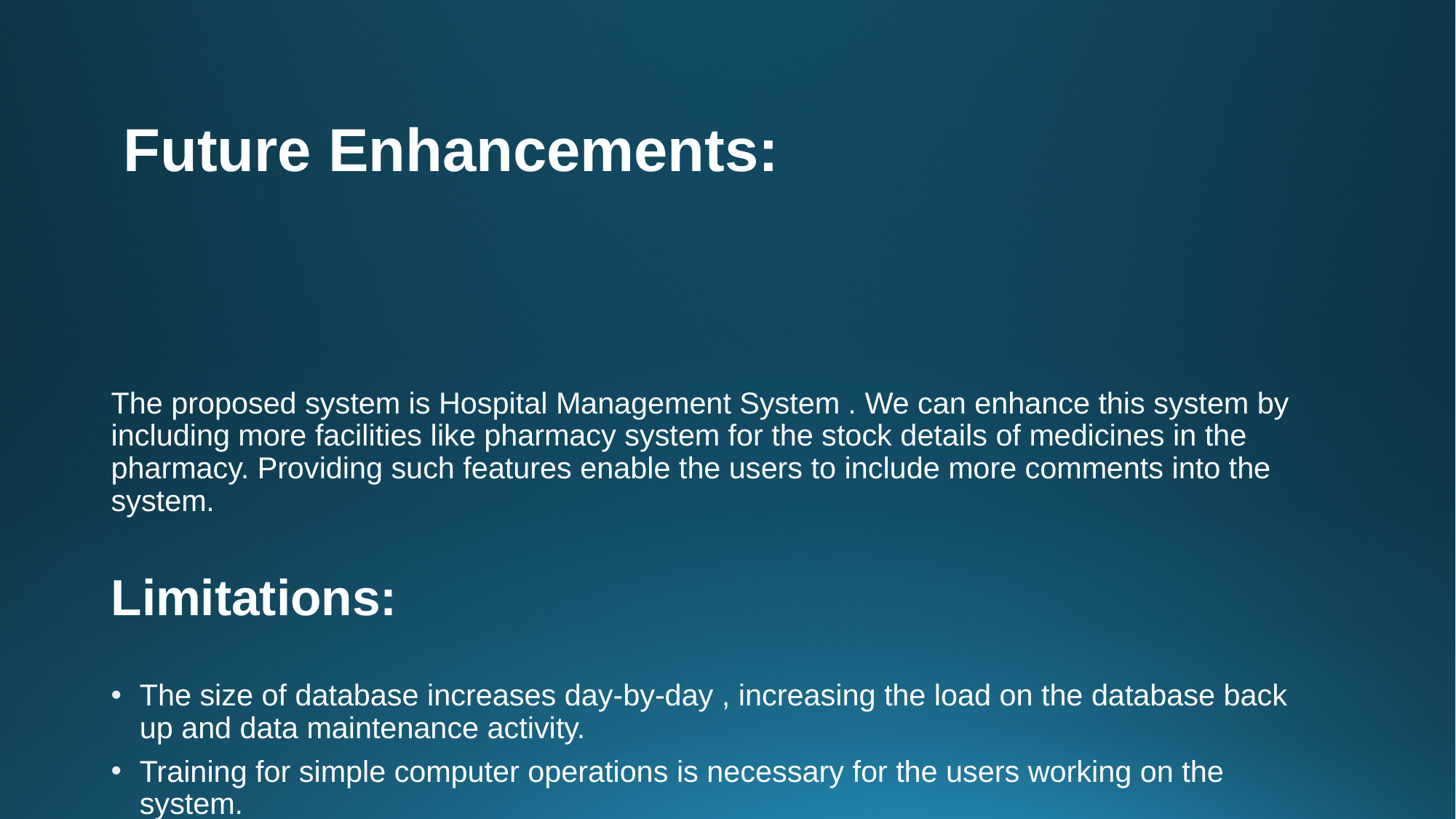

# Future Enhancements:
The proposed system is Hospital Management System . We can enhance this system by including more facilities like pharmacy system for the stock details of medicines in the pharmacy. Providing such features enable the users to include more comments into the system.

Limitations:

The size of database increases day-by-day , increasing the load on the database back up and data maintenance activity.
Training for simple computer operations is necessary for the users working on the system.